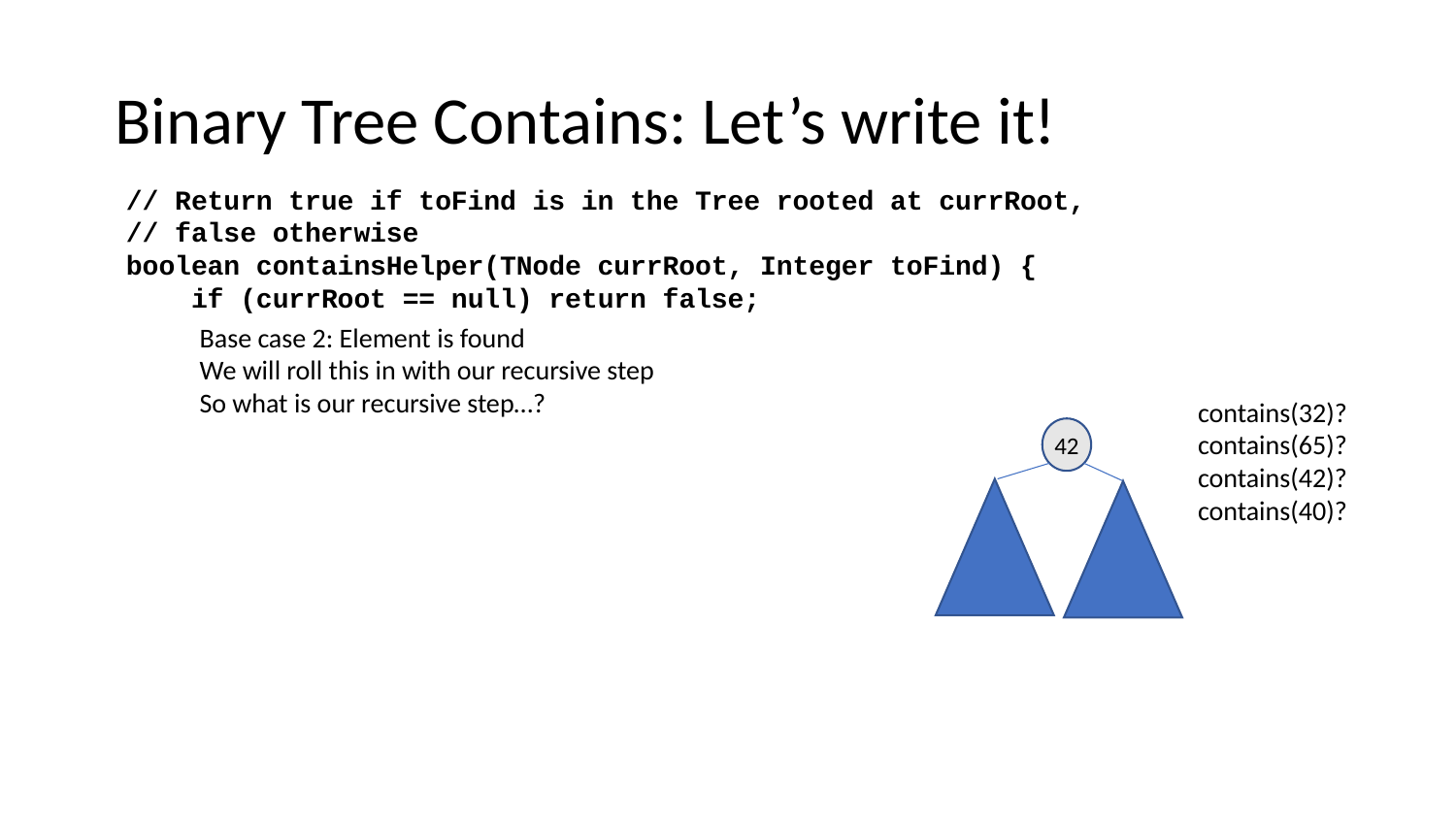

# Binary Tree Contains: Let’s write it!
// Return true if toFind is in the Tree rooted at currRoot,
// false otherwise
boolean containsHelper(TNode currRoot, Integer toFind) {
    if (currRoot == null) return false;

Base case 2: Element is found
We will roll this in with our recursive step
So what is our recursive step…?
contains(32)?
contains(65)?
contains(42)?
contains(40)?
42